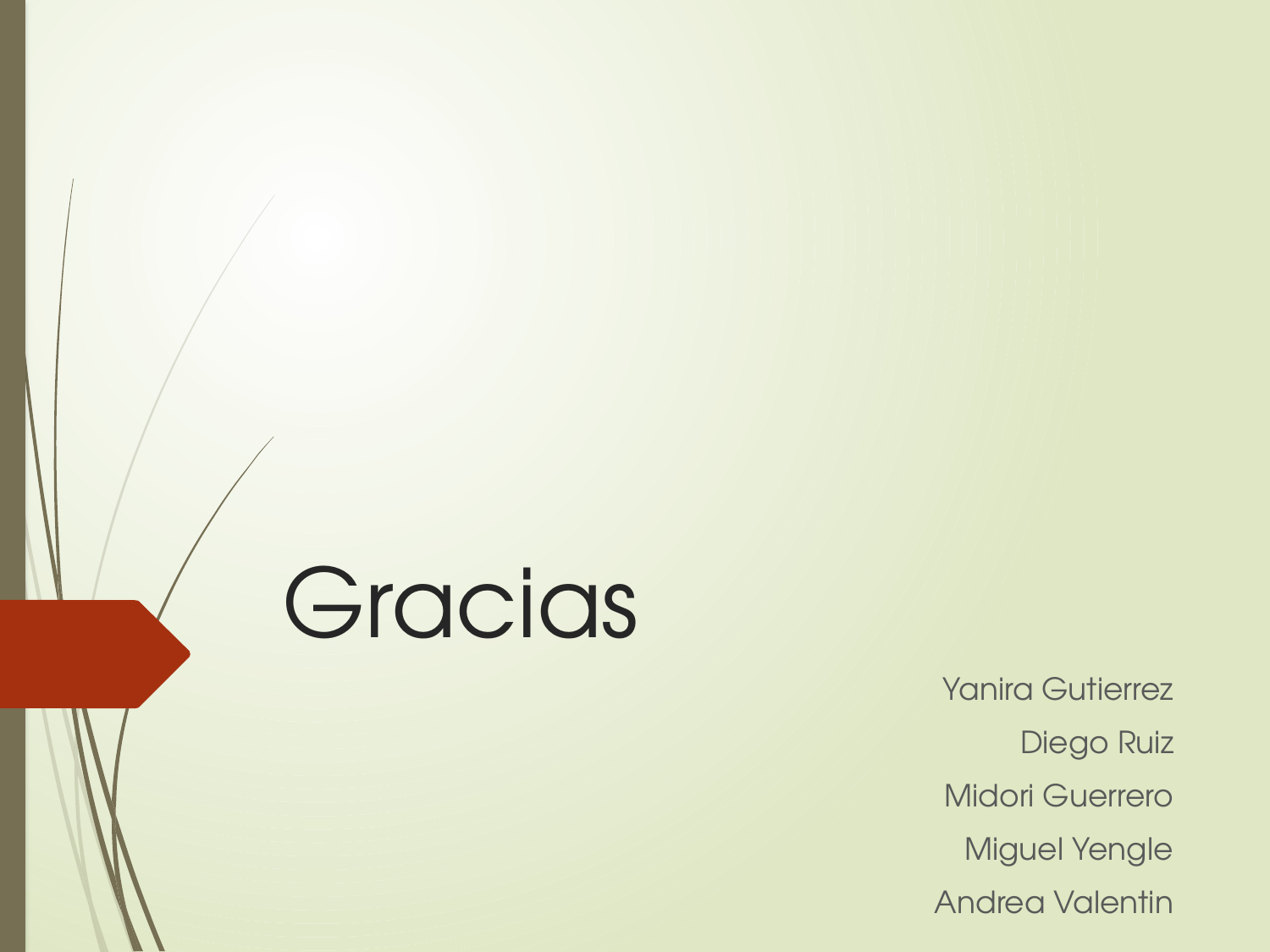

# Gracias
Yanira Gutierrez
Diego Ruiz
Midori Guerrero
Miguel Yengle
Andrea Valentin